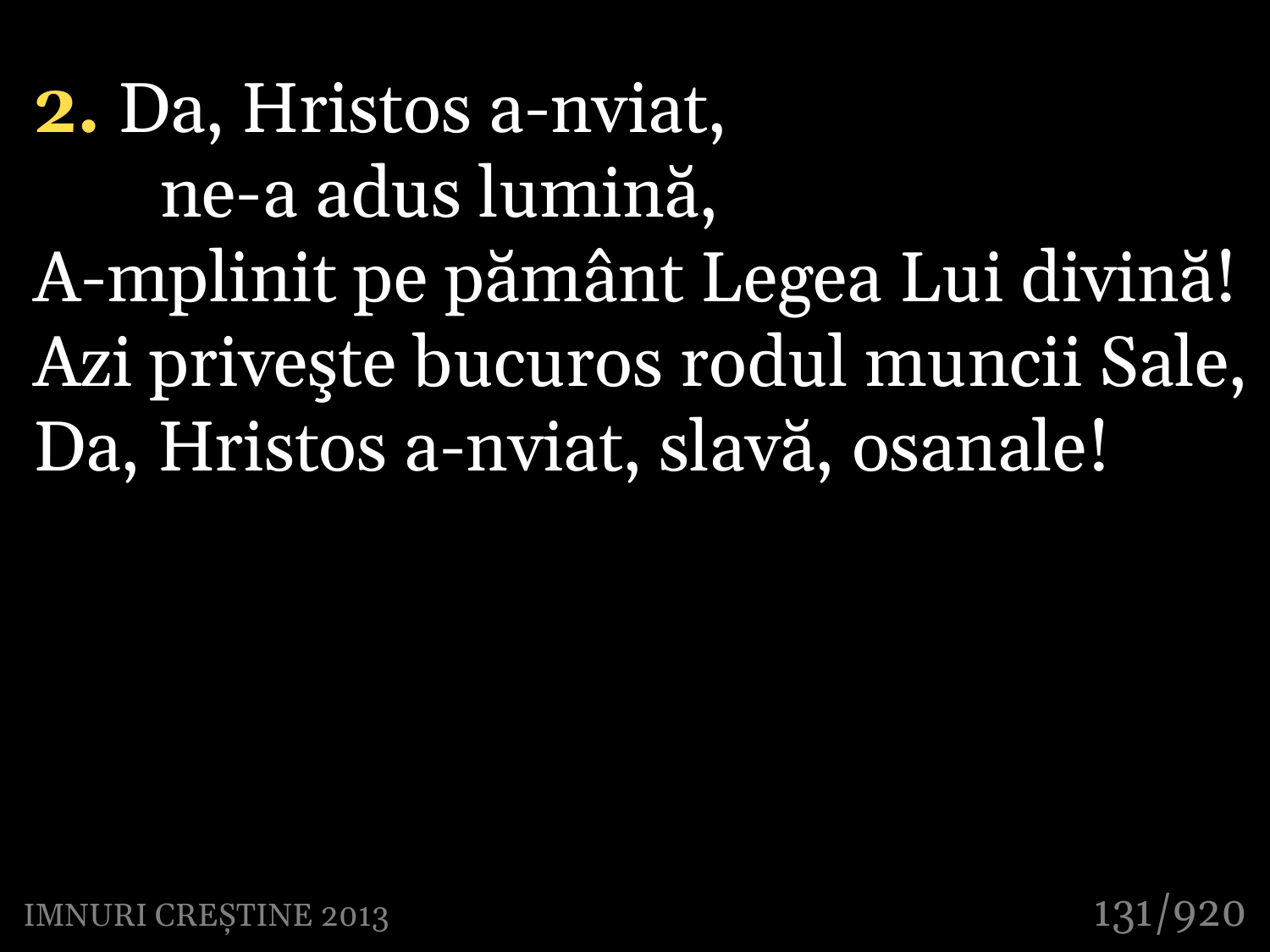

2. Da, Hristos a-nviat,
	ne-a adus lumină,
A-mplinit pe pământ Legea Lui divină!
Azi priveşte bucuros rodul muncii Sale,
Da, Hristos a-nviat, slavă, osanale!
131/920
IMNURI CREȘTINE 2013